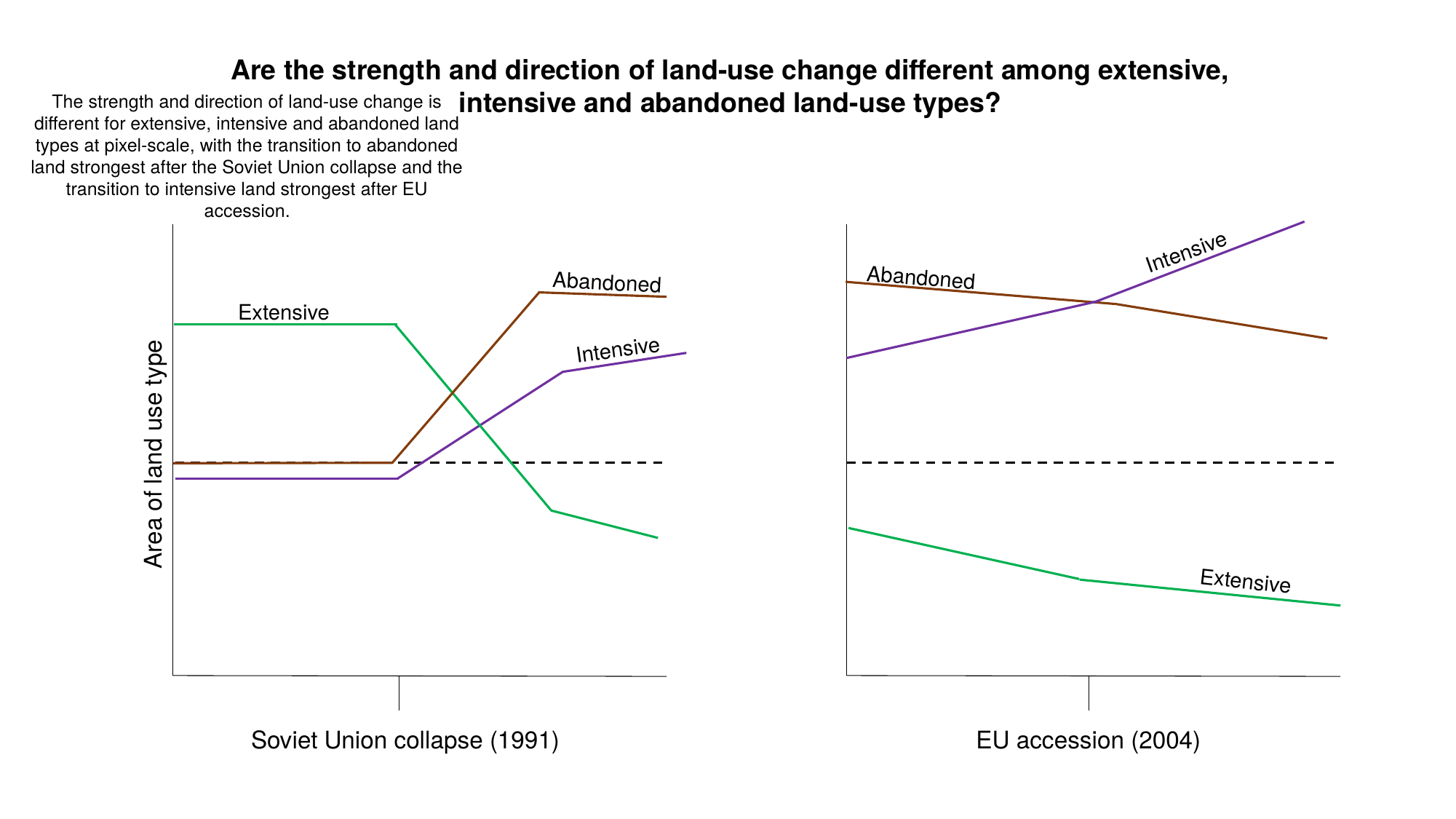

Are the strength and direction of land-use change different among extensive,
intensive and abandoned land-use types?
The strength and direction of land-use change is different for extensive, intensive and abandoned land types at pixel-scale, with the transition to abandoned land strongest after the Soviet Union collapse and the transition to intensive land strongest after EU accession.

Intensive
Abandoned
Abandoned
Extensive
Intensive
Area of land use type
Extensive
Soviet Union collapse (1991)
EU accession (2004)